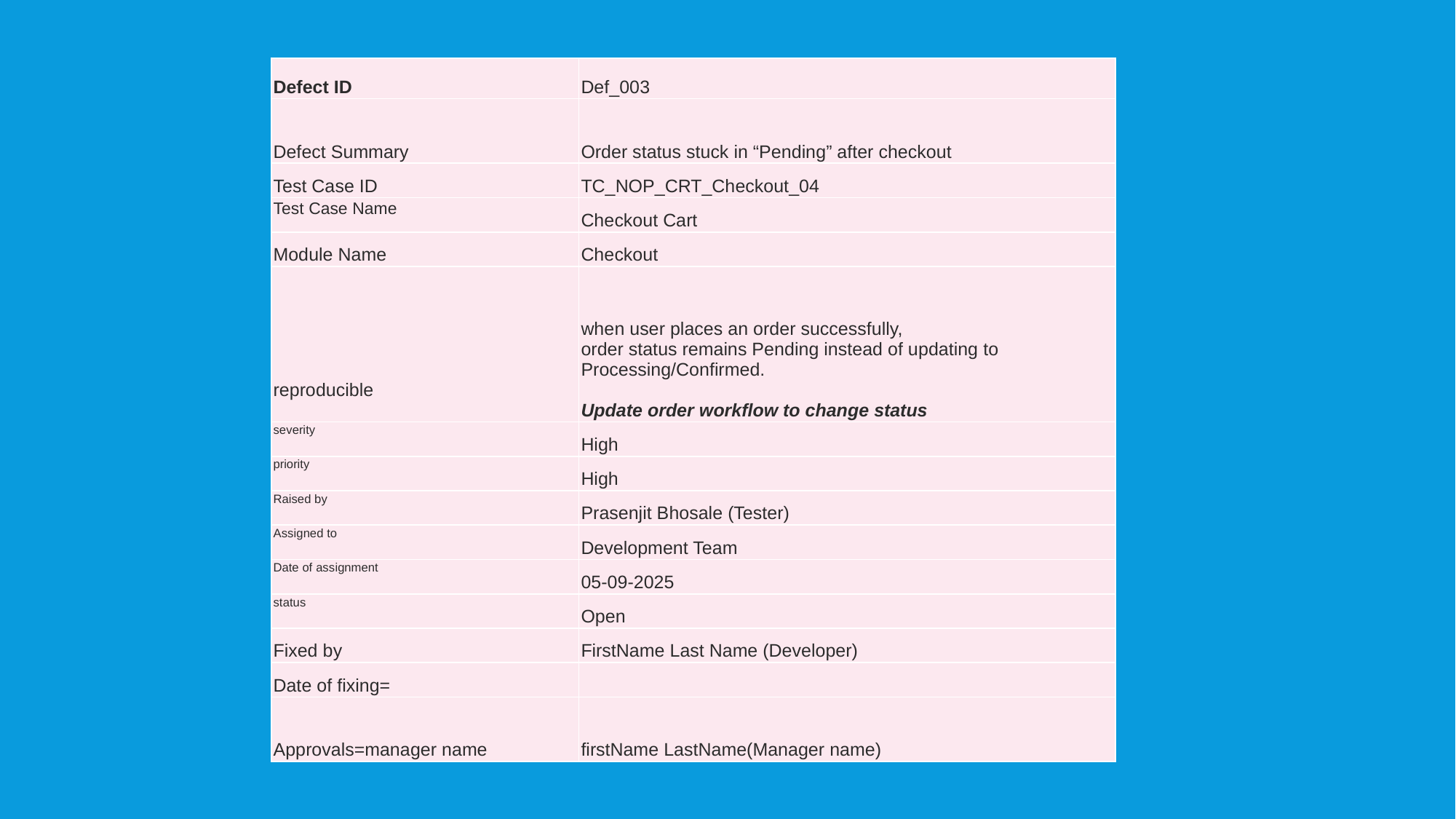

| Defect ID | Def\_003 |
| --- | --- |
| Defect Summary | Order status stuck in “Pending” after checkout |
| Test Case ID | TC\_NOP\_CRT\_Checkout\_04 |
| Test Case Name | Checkout Cart |
| Module Name | Checkout |
| reproducible | when user places an order successfully, order status remains Pending instead of updating to Processing/Confirmed. Update order workflow to change status |
| severity | High |
| priority | High |
| Raised by | Prasenjit Bhosale (Tester) |
| Assigned to | Development Team |
| Date of assignment | 05-09-2025 |
| status | Open |
| Fixed by | FirstName Last Name (Developer) |
| Date of fixing= |  |
| Approvals=manager name | firstName LastName(Manager name) |